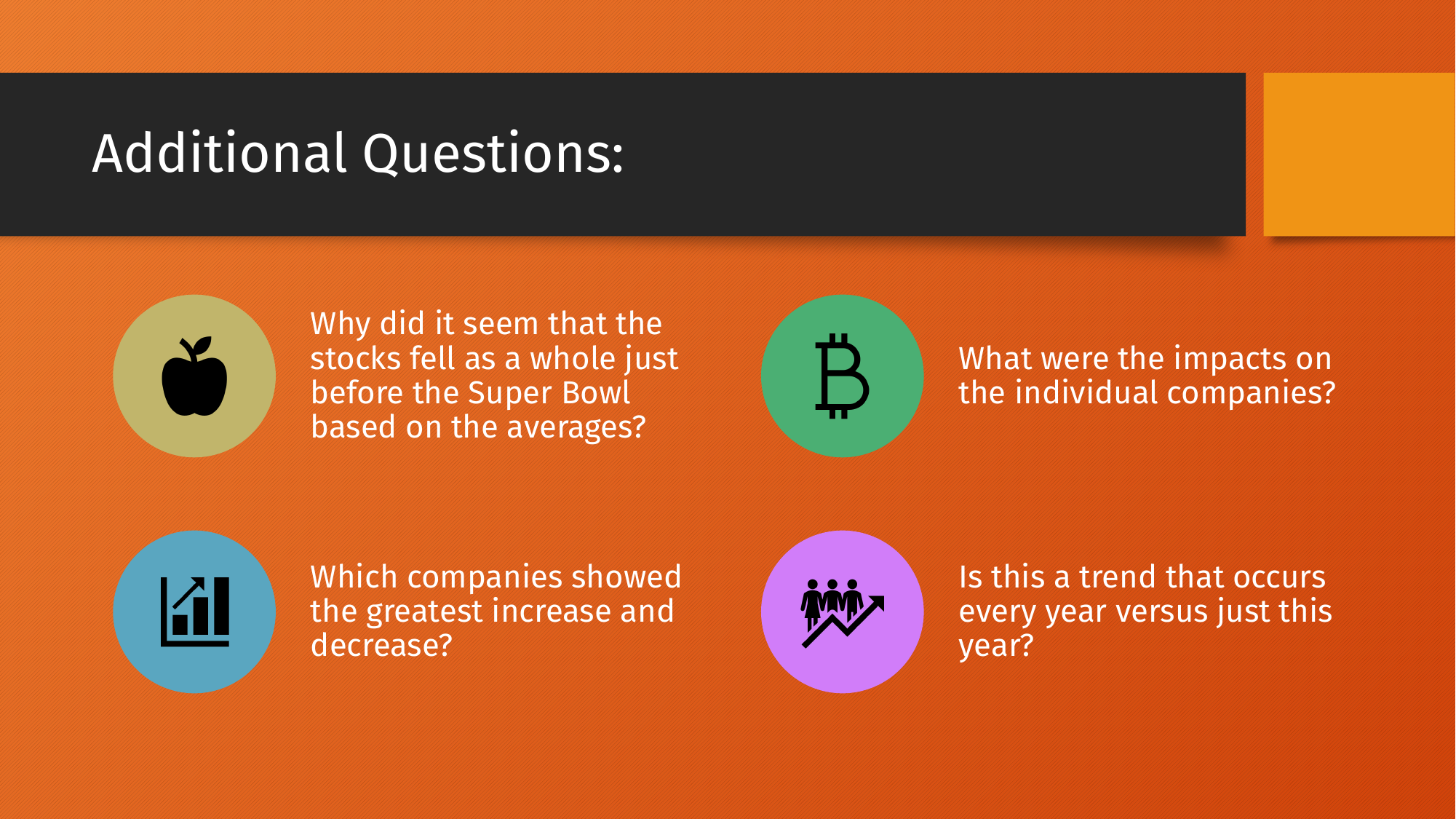

# Additional Questions:
Why did it seem that the stocks fell as a whole just before the Super Bowl based on the averages?
What were the impacts on the individual companies?
Which companies showed the greatest increase and decrease?
Is this a trend that occurs every year versus just this year?